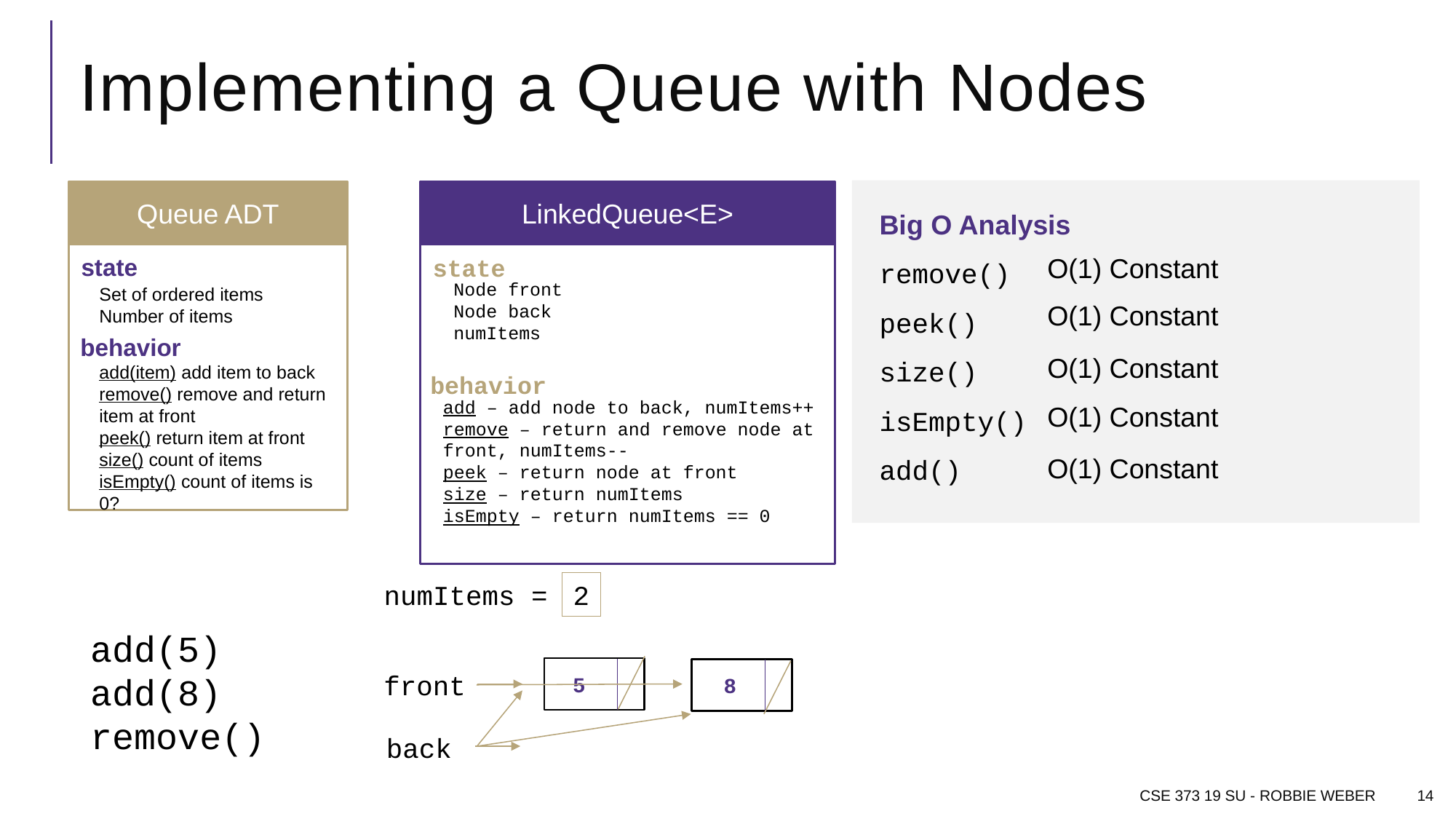

# Implementing a Queue with Nodes

Queue ADT

state
Set of ordered items
Number of items
behavior
add(item) add item to back
remove() remove and return item at front
peek() return item at front
size() count of items
isEmpty() count of items is 0?
LinkedQueue<E>

state
Node front
Node back
numItems
behavior
add – add node to back, numItems++
remove – return and remove node at front, numItems--
peek – return node at front
size – return numItems
isEmpty – return numItems == 0
Big O Analysis
remove()
peek()
size()
isEmpty()
add()
O(1) Constant
O(1) Constant
O(1) Constant
O(1) Constant
O(1) Constant
numItems =
0
2
1
add(5)
add(8)
remove()

8
front
5
back
CSE 373 19 Su - Robbie Weber
14